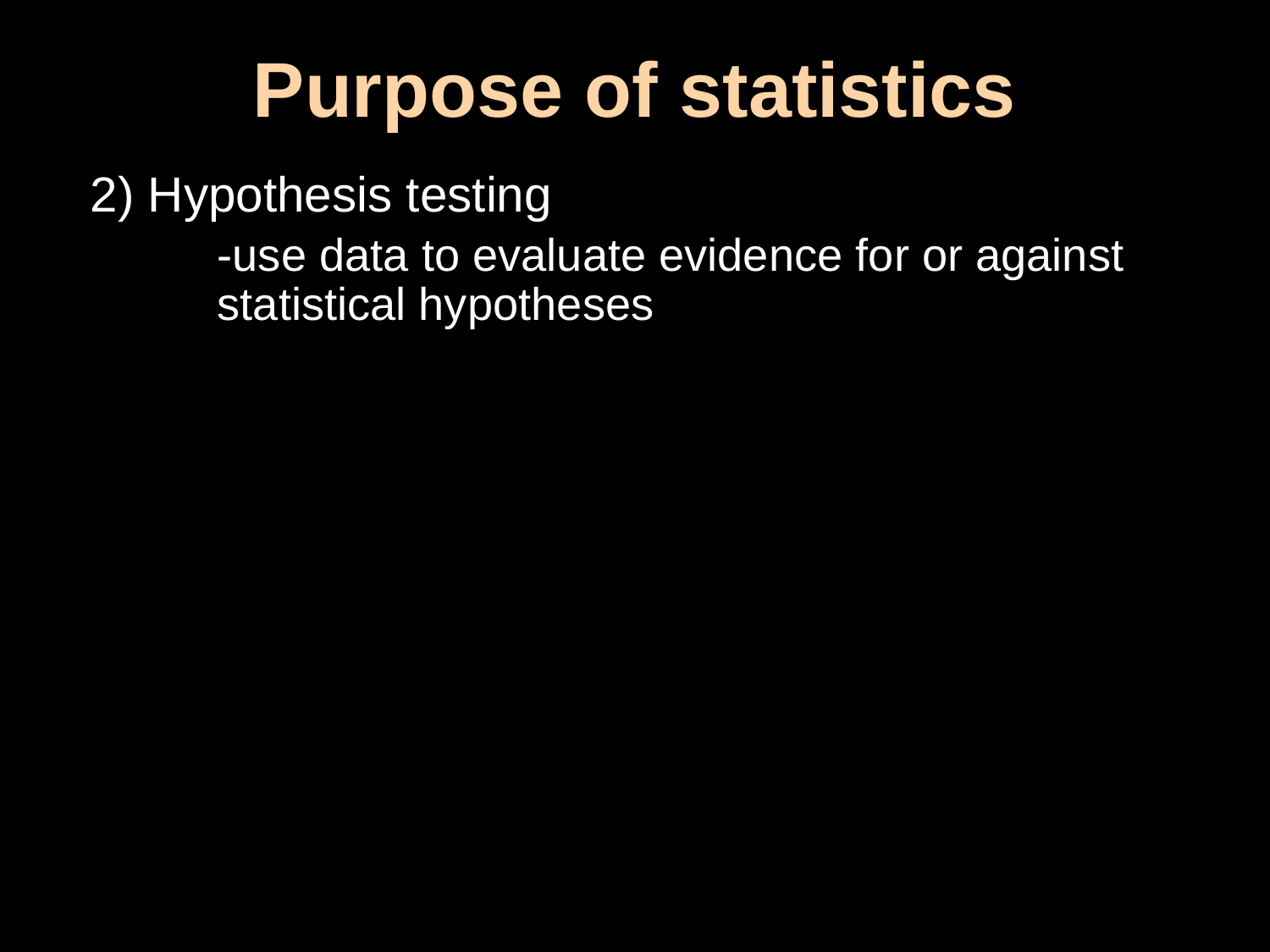

# Purpose of statistics
2) Hypothesis testing
-use data to evaluate evidence for or against statistical hypotheses